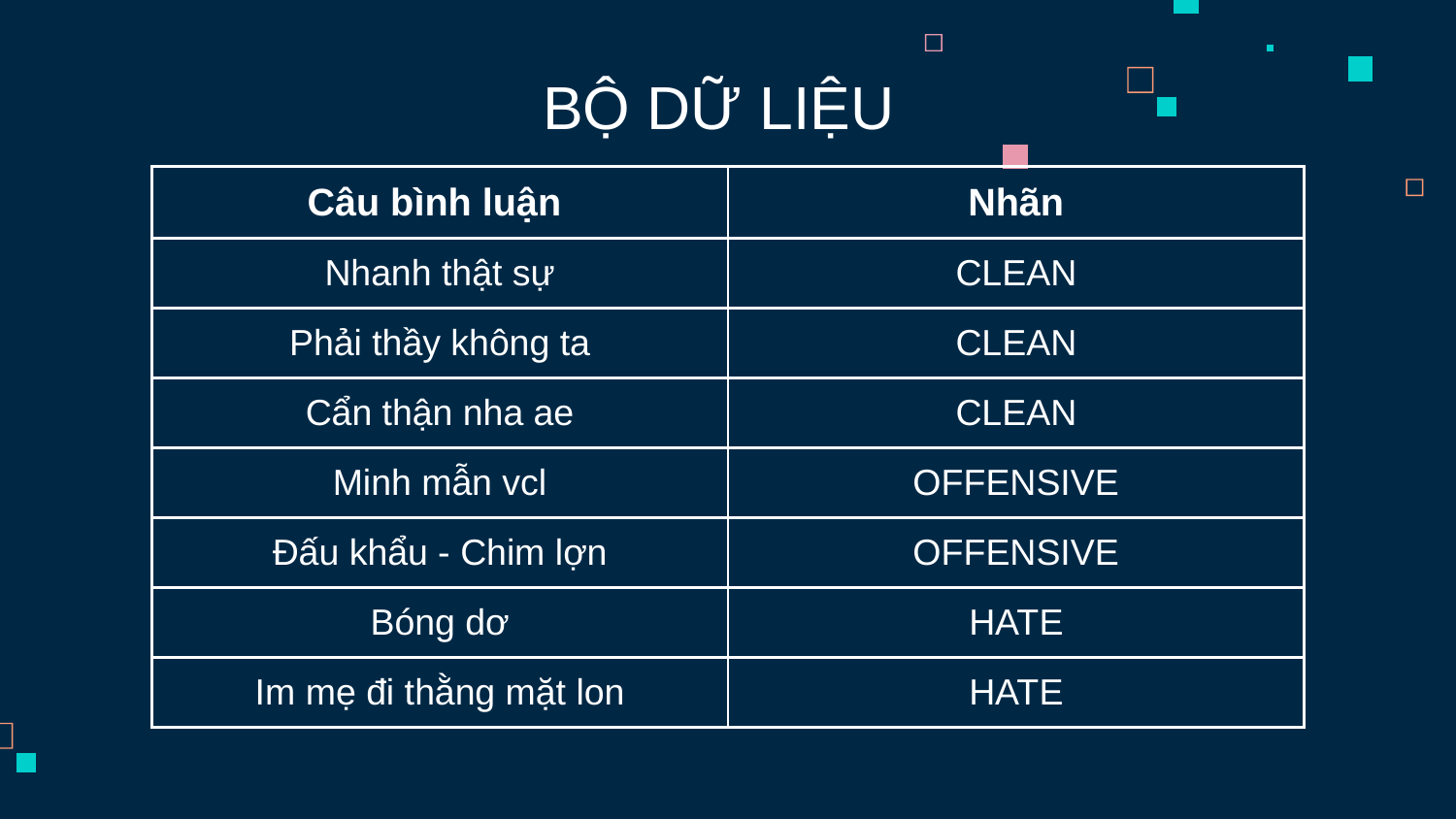

# BỘ DỮ LIỆU
| Câu bình luận | Nhãn |
| --- | --- |
| Nhanh thật sự | CLEAN |
| Phải thầy không ta | CLEAN |
| Cẩn thận nha ae | CLEAN |
| Minh mẫn vcl | OFFENSIVE |
| Đấu khẩu - Chim lợn | OFFENSIVE |
| Bóng dơ | HATE |
| Im mẹ đi thằng mặt lon | HATE |